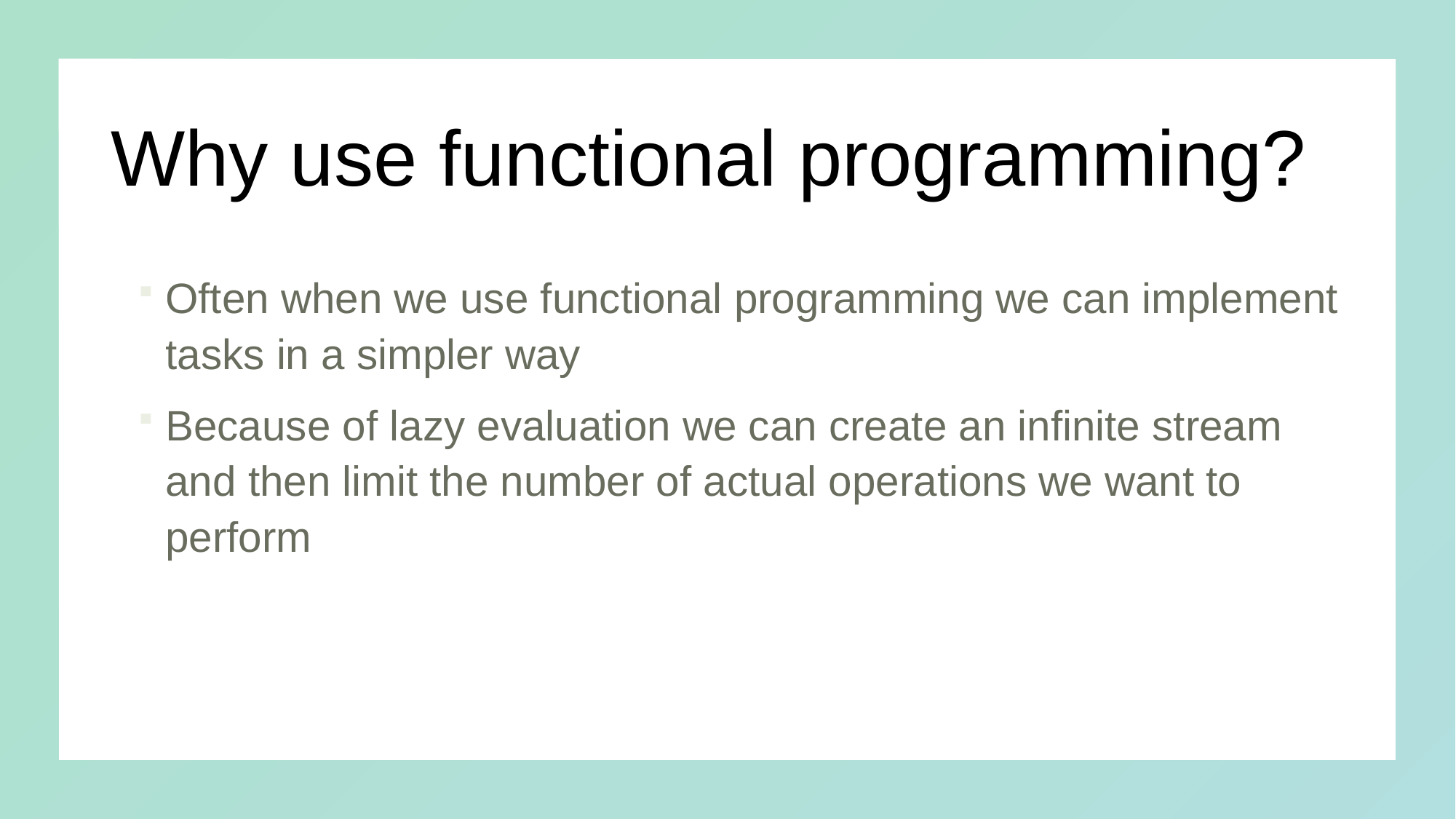

# Why use functional programming?
Often when we use functional programming we can implement tasks in a simpler way
Because of lazy evaluation we can create an infinite stream and then limit the number of actual operations we want to perform